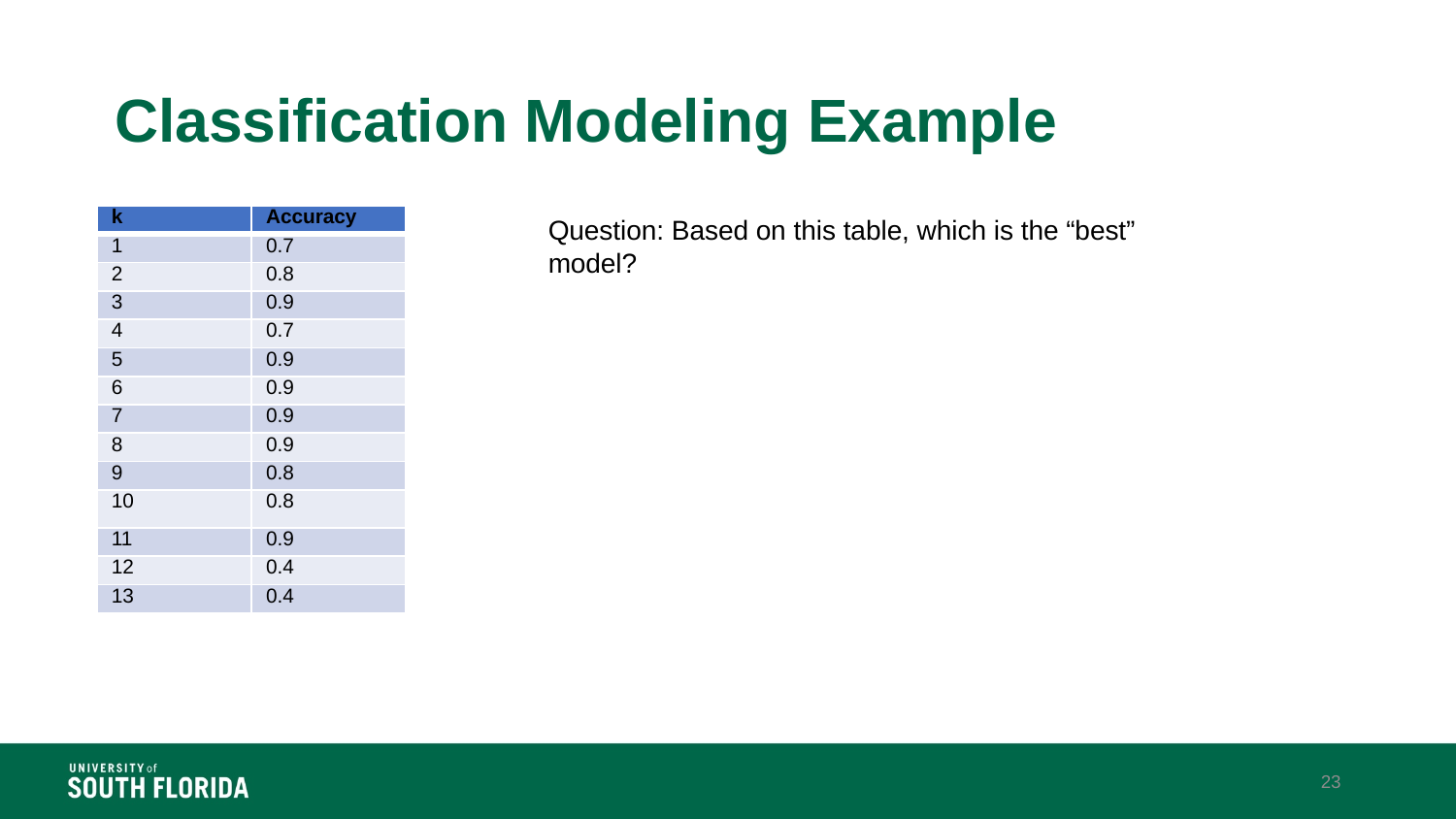

# Classification Modeling Example
| k | Accuracy |
| --- | --- |
| 1 | 0.7 |
| 2 | 0.8 |
| 3 | 0.9 |
| 4 | 0.7 |
| 5 | 0.9 |
| 6 | 0.9 |
| 7 | 0.9 |
| 8 | 0.9 |
| 9 | 0.8 |
| 10 | 0.8 |
| 11 | 0.9 |
| 12 | 0.4 |
| 13 | 0.4 |
Question: Based on this table, which is the “best” model?
23